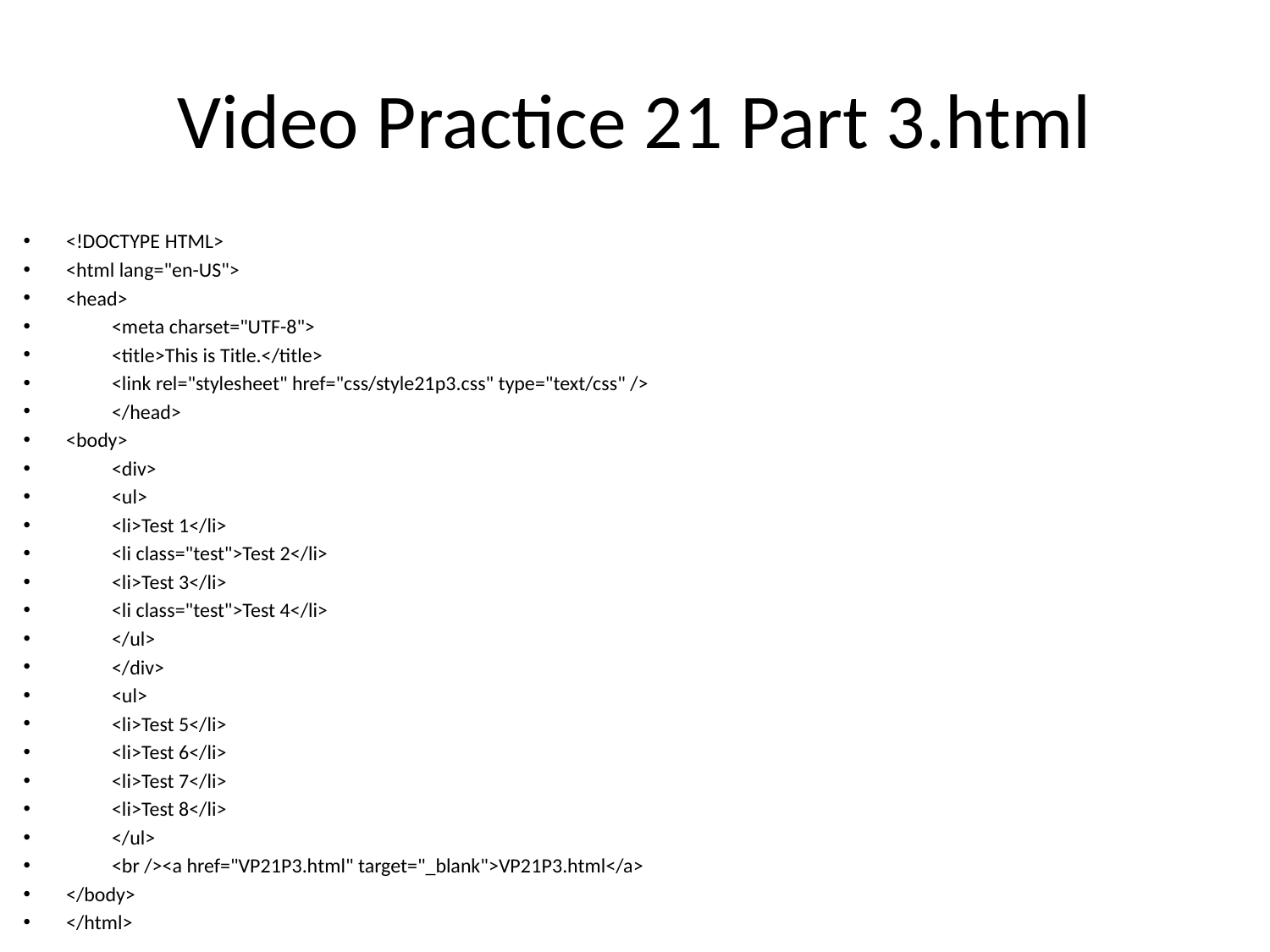

# Video Practice 21 Part 3.html
<!DOCTYPE HTML>
<html lang="en-US">
<head>
	<meta charset="UTF-8">
	<title>This is Title.</title>
	<link rel="stylesheet" href="css/style21p3.css" type="text/css" />
	</head>
<body>
	<div>
 		<ul>
			<li>Test 1</li>
			<li class="test">Test 2</li>
			<li>Test 3</li>
			<li class="test">Test 4</li>
		</ul>
	</div>
		<ul>
			<li>Test 5</li>
			<li>Test 6</li>
			<li>Test 7</li>
			<li>Test 8</li>
		</ul>
		<br /><a href="VP21P3.html" target="_blank">VP21P3.html</a>
</body>
</html>